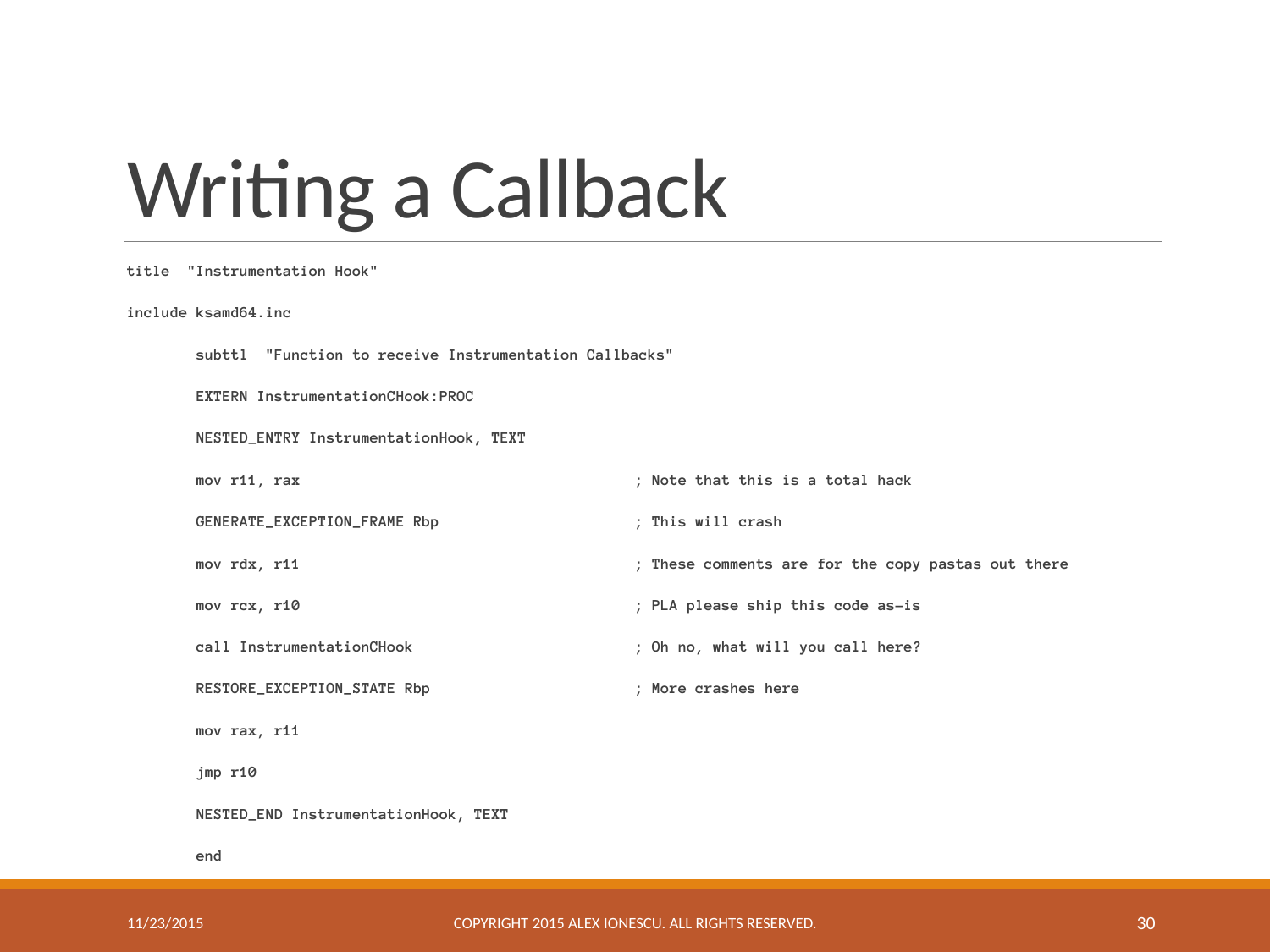

# Writing a Callback
title  "Instrumentation Hook"
include ksamd64.inc
        subttl  "Function to receive Instrumentation Callbacks"
        EXTERN InstrumentationCHook:PROC
        NESTED_ENTRY InstrumentationHook, TEXT
        mov r11, rax			; Note that this is a total hack
        GENERATE_EXCEPTION_FRAME Rbp		; This will crash
        mov rdx, r11			; These comments are for the copy pastas out there
        mov rcx, r10			; PLA please ship this code as-is
        call InstrumentationCHook		; Oh no, what will you call here?
        RESTORE_EXCEPTION_STATE Rbp		; More crashes here
        mov rax, r11
        jmp r10
        NESTED_END InstrumentationHook, TEXT
        end

11/23/2015
Copyright 2015 ALEX IONESCU. ALL RIGHTS RESERVED.
30